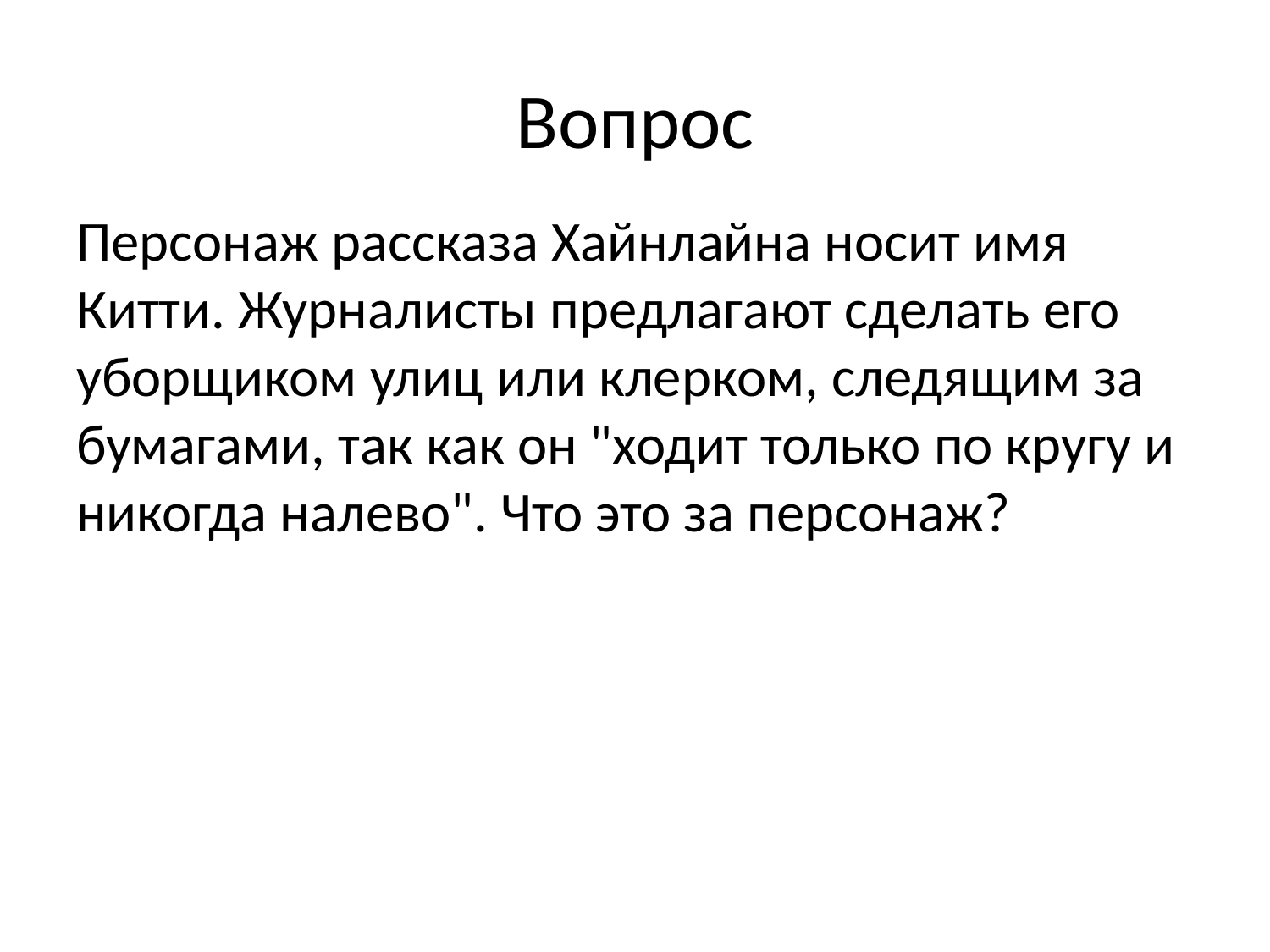

# Вопрос
Персонаж рассказа Хайнлайна носит имя Китти. Журналисты предлагают сделать его уборщиком улиц или клерком, следящим за бумагами, так как он "ходит только по кругу и никогда налево". Что это за персонаж?